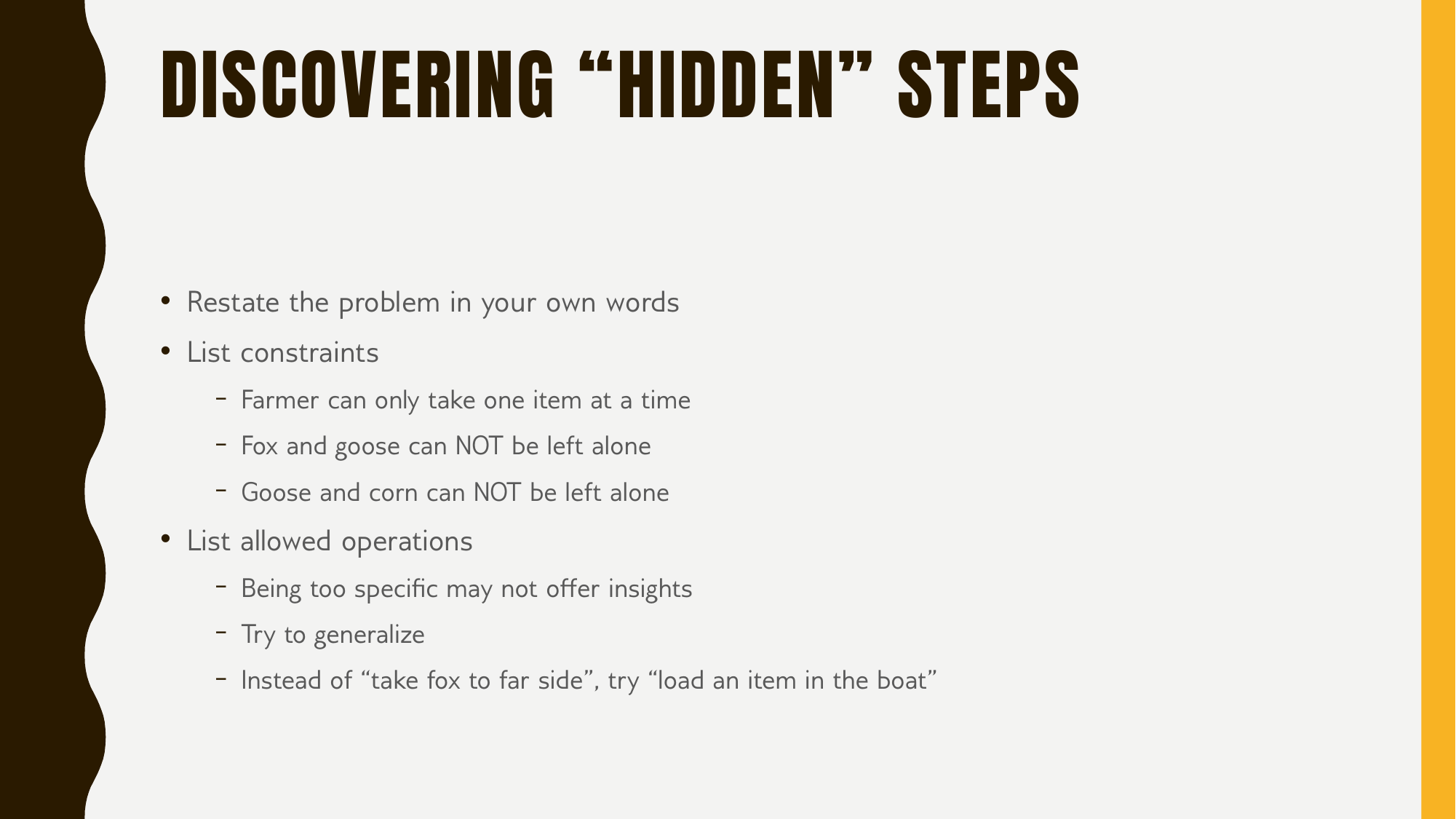

# Discovering “Hidden” Steps
Restate the problem in your own words
List constraints
Farmer can only take one item at a time
Fox and goose can NOT be left alone
Goose and corn can NOT be left alone
List allowed operations
Being too specific may not offer insights
Try to generalize
Instead of “take fox to far side”, try “load an item in the boat”